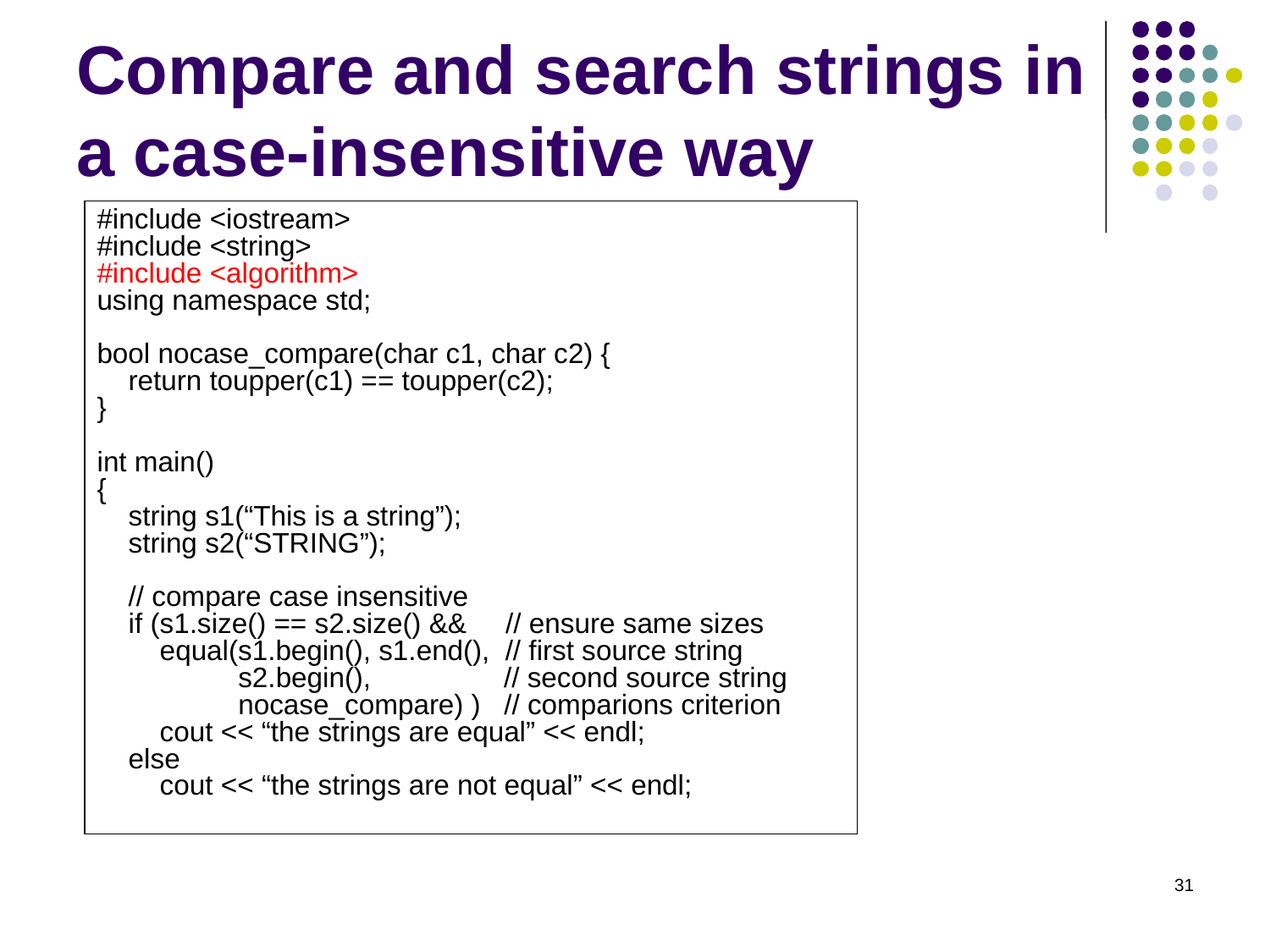

# Compare and search strings in a case-insensitive way
#include <iostream>
#include <string>
#include <algorithm>
using namespace std;

bool nocase_compare(char c1, char c2) {
    return toupper(c1) == toupper(c2);
}

int main()
{
    string s1(“This is a string”);
    string s2(“STRING”);

    // compare case insensitive
    if (s1.size() == s2.size() &&     // ensure same sizes
        equal(s1.begin(), s1.end(),  // first source string
                  s2.begin(),                 // second source string
                  nocase_compare) )   // comparions criterion
        cout << “the strings are equal” << endl;
    else
        cout << “the strings are not equal” << endl;

31